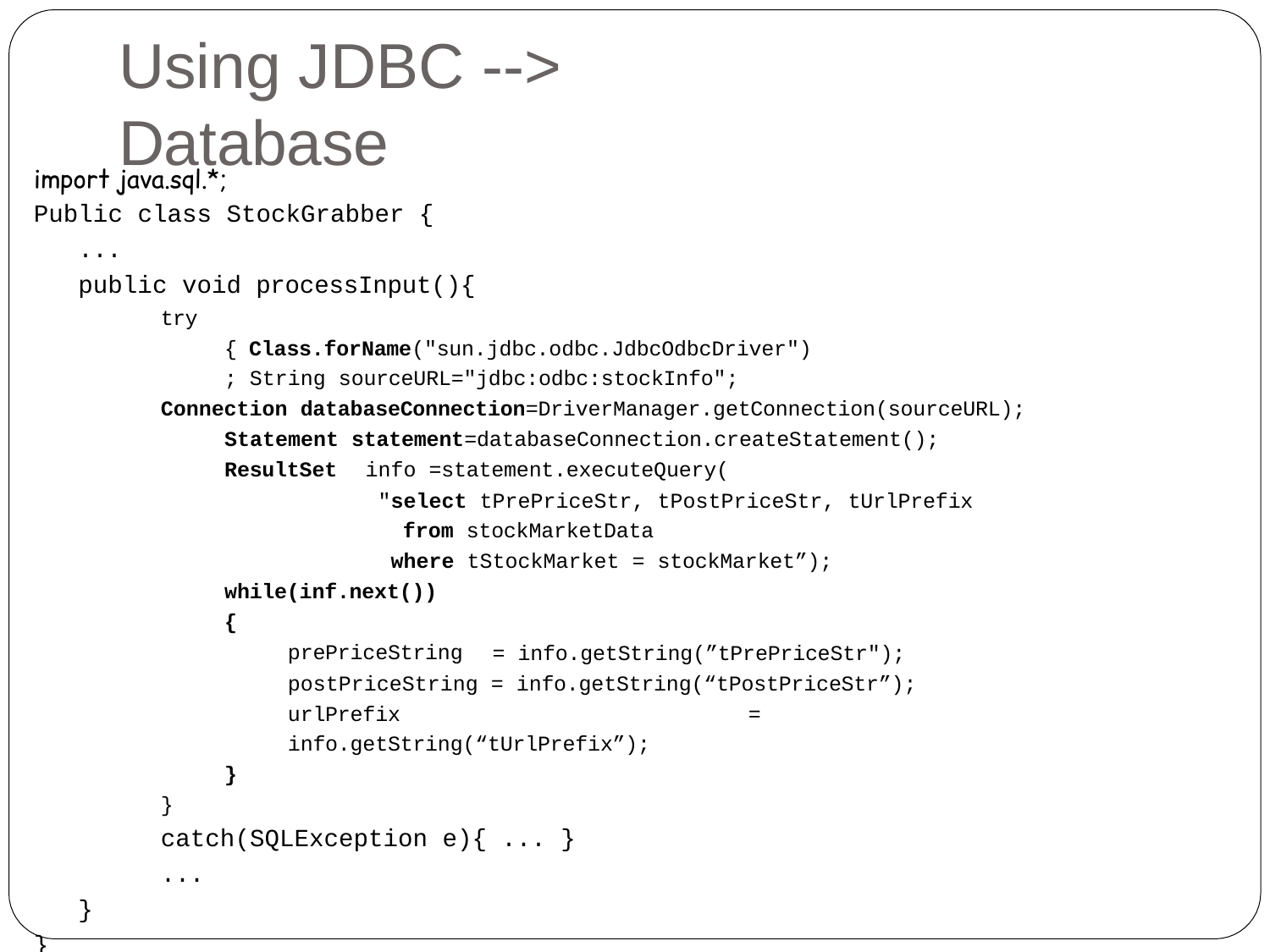

# Using JDBC --> Database
import java.sql.*;
Public class StockGrabber {
...
public void processInput(){
try	{ Class.forName("sun.jdbc.odbc.JdbcOdbcDriver"); String sourceURL="jdbc:odbc:stockInfo";
Connection databaseConnection=DriverManager.getConnection(sourceURL); Statement statement=databaseConnection.createStatement();
info =statement.executeQuery(
"select tPrePriceStr, tPostPriceStr, tUrlPrefix
from stockMarketData
where tStockMarket = stockMarket”);
ResultSet
while(inf.next())
{
prePriceString
= info.getString(”tPrePriceStr");
postPriceString = info.getString(“tPostPriceStr”); urlPrefix	= info.getString(“tUrlPrefix”);
}
}
catch(SQLException e){ ... }
...
}
}